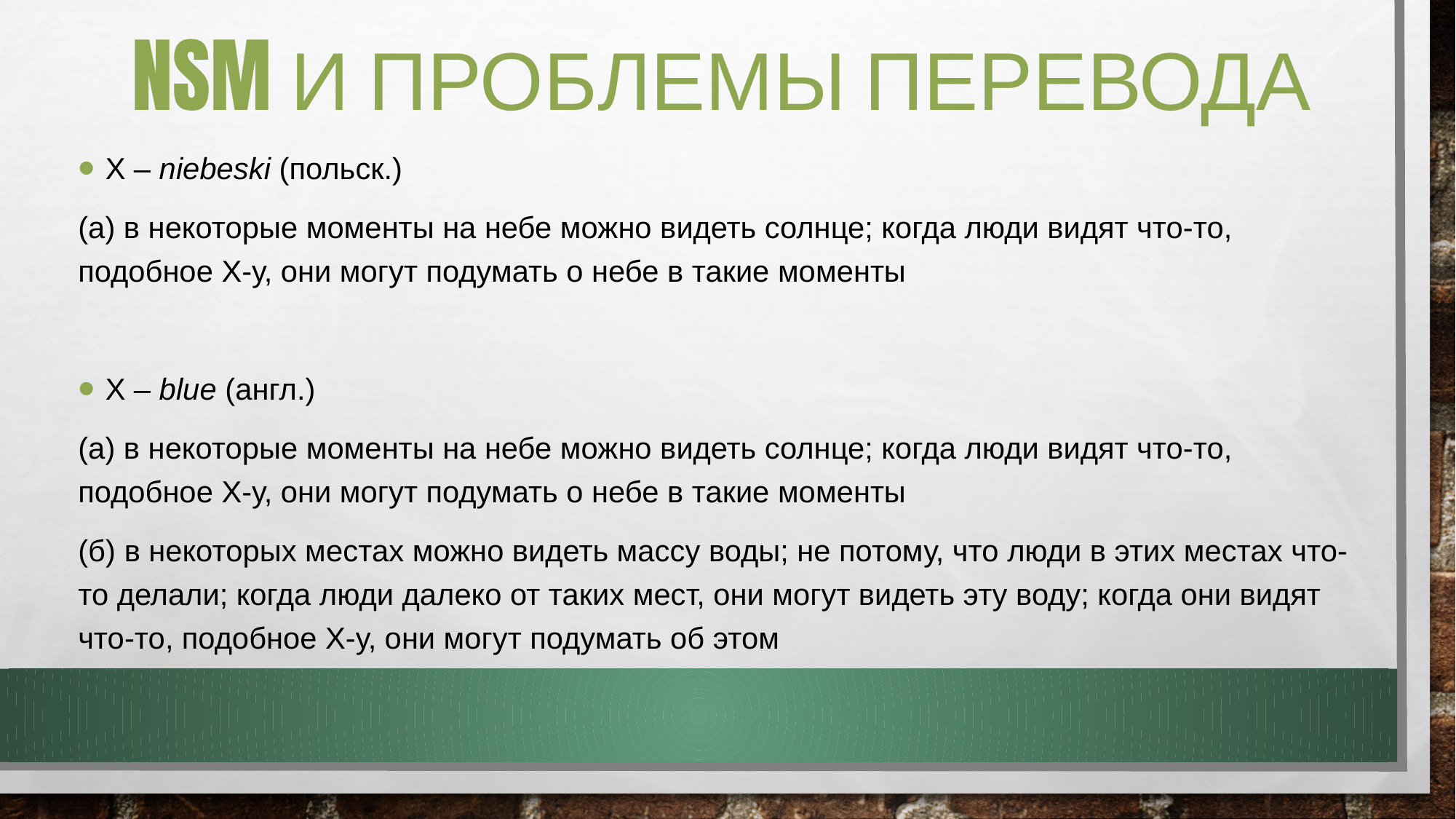

# NSM и проблемы перевода
X – niebeski (польск.)
(а) в некоторые моменты на небе можно видеть солнце; когда люди видят что-то, подобное Х-у, они могут подумать о небе в такие моменты

X – blue (англ.)
(а) в некоторые моменты на небе можно видеть солнце; когда люди видят что-то, подобное Х-у, они могут подумать о небе в такие моменты
(б) в некоторых местах можно видеть массу воды; не потому, что люди в этих местах что-то делали; когда люди далеко от таких мест, они могут видеть эту воду; когда они видят что-то, подобное Х-у, они могут подумать об этом